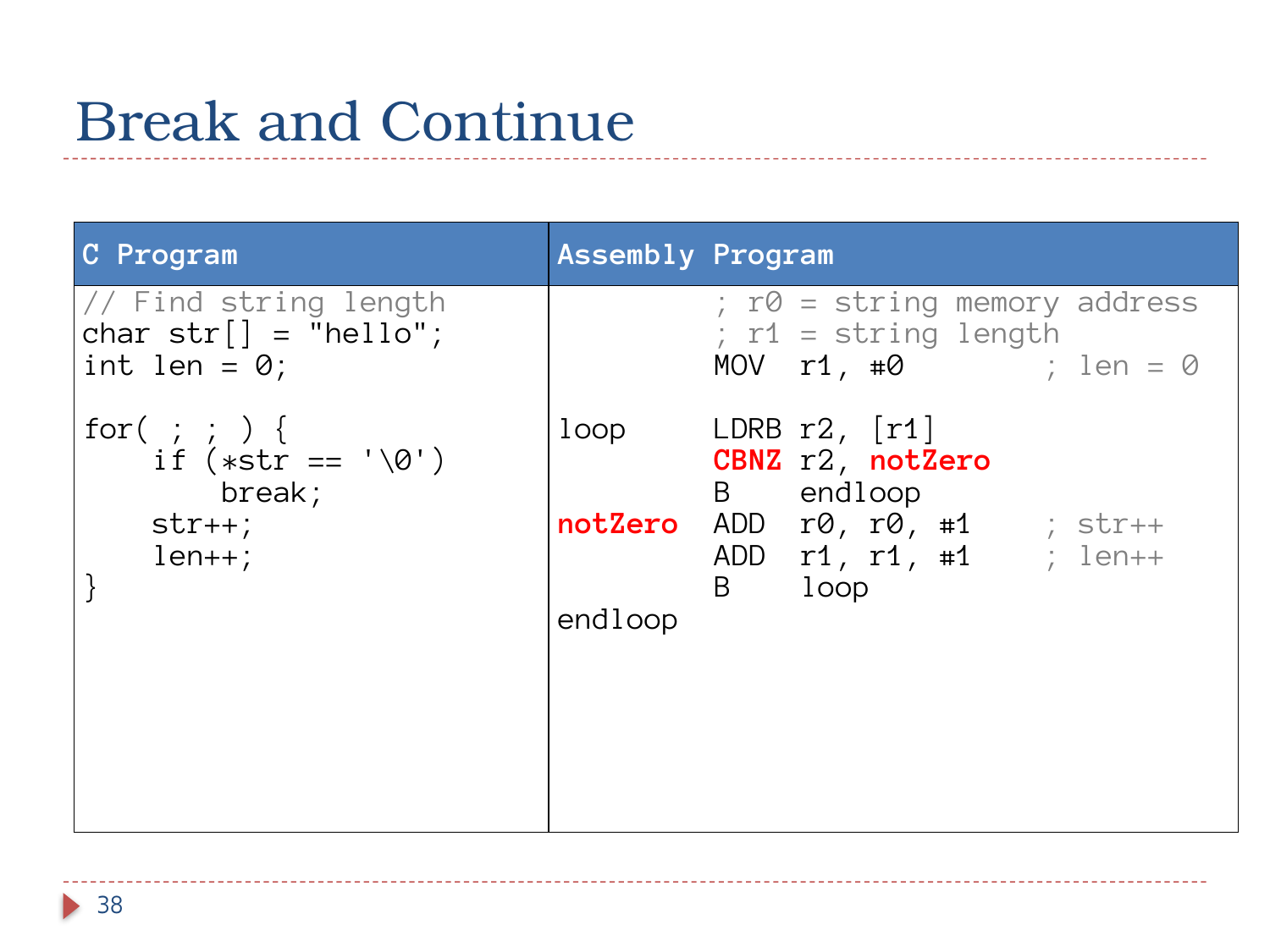

# Break and Continue
| C Program | Assembly Program |
| --- | --- |
| // Find string length char str[] = "hello"; int len = 0;   for( ; ; ) { if (\*str == '\0') break; str++; len++; } | ; r0 = string memory address ; r1 = string length MOV r1, #0 ; len = 0   loop LDRB r2, [r1] CBNZ r2, notZero B endloop notZero ADD r0, r0, #1 ; str++ ADD r1, r1, #1 ; len++ B loop endloop |
38